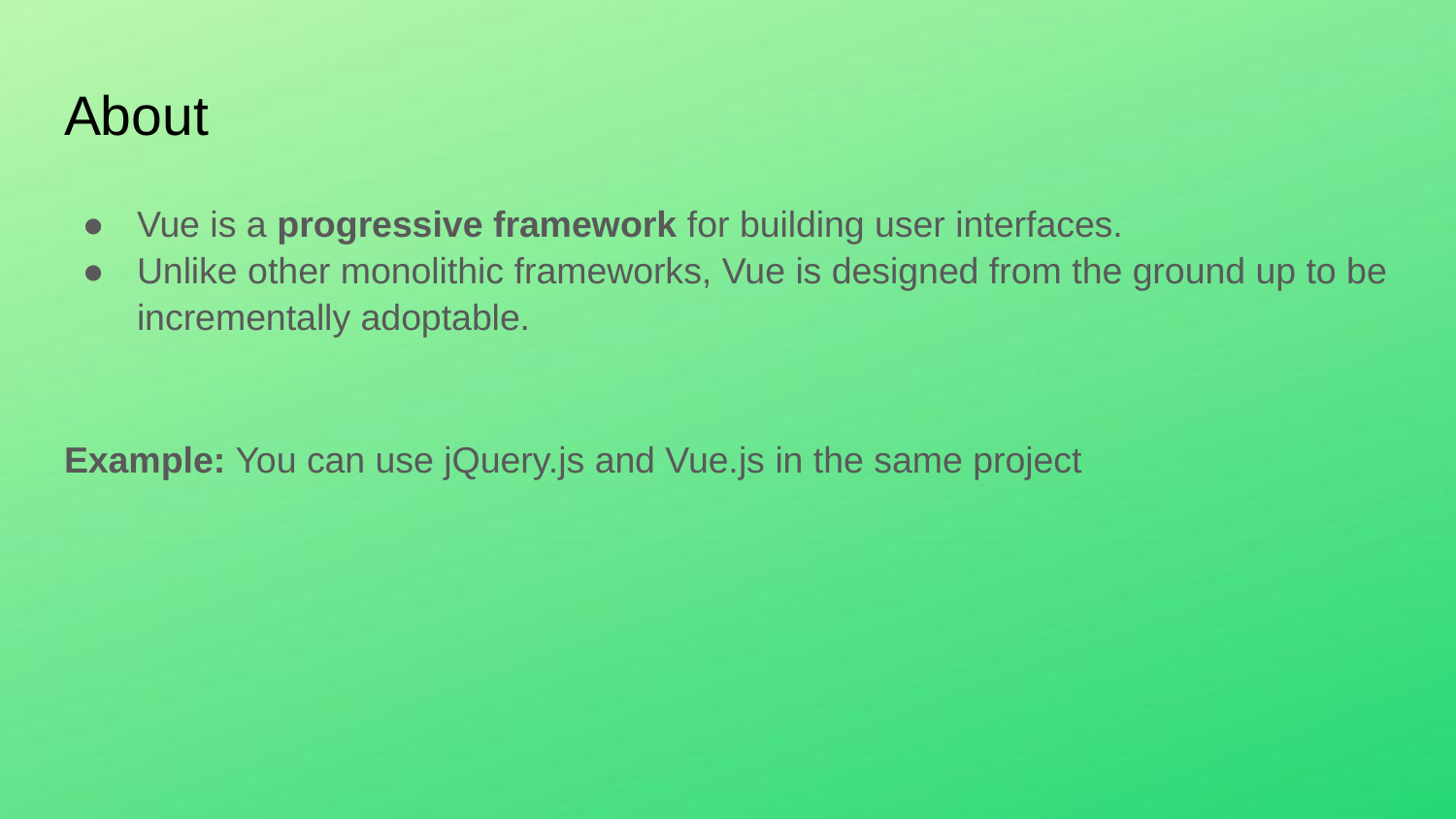

# About
Vue is a progressive framework for building user interfaces.
Unlike other monolithic frameworks, Vue is designed from the ground up to be incrementally adoptable.

Example: You can use jQuery.js and Vue.js in the same project